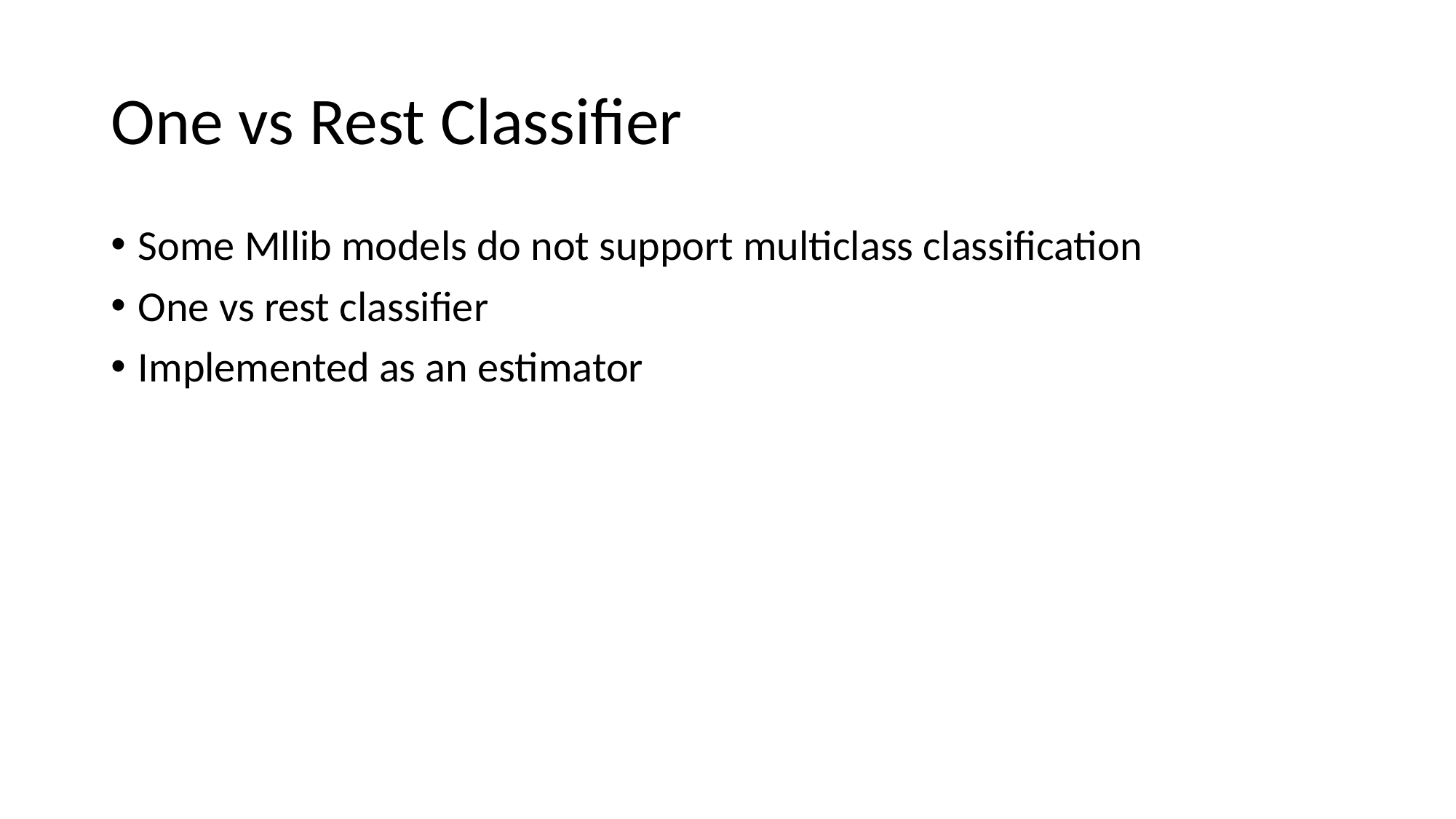

# One vs Rest Classifier
Some Mllib models do not support multiclass classification
One vs rest classifier
Implemented as an estimator